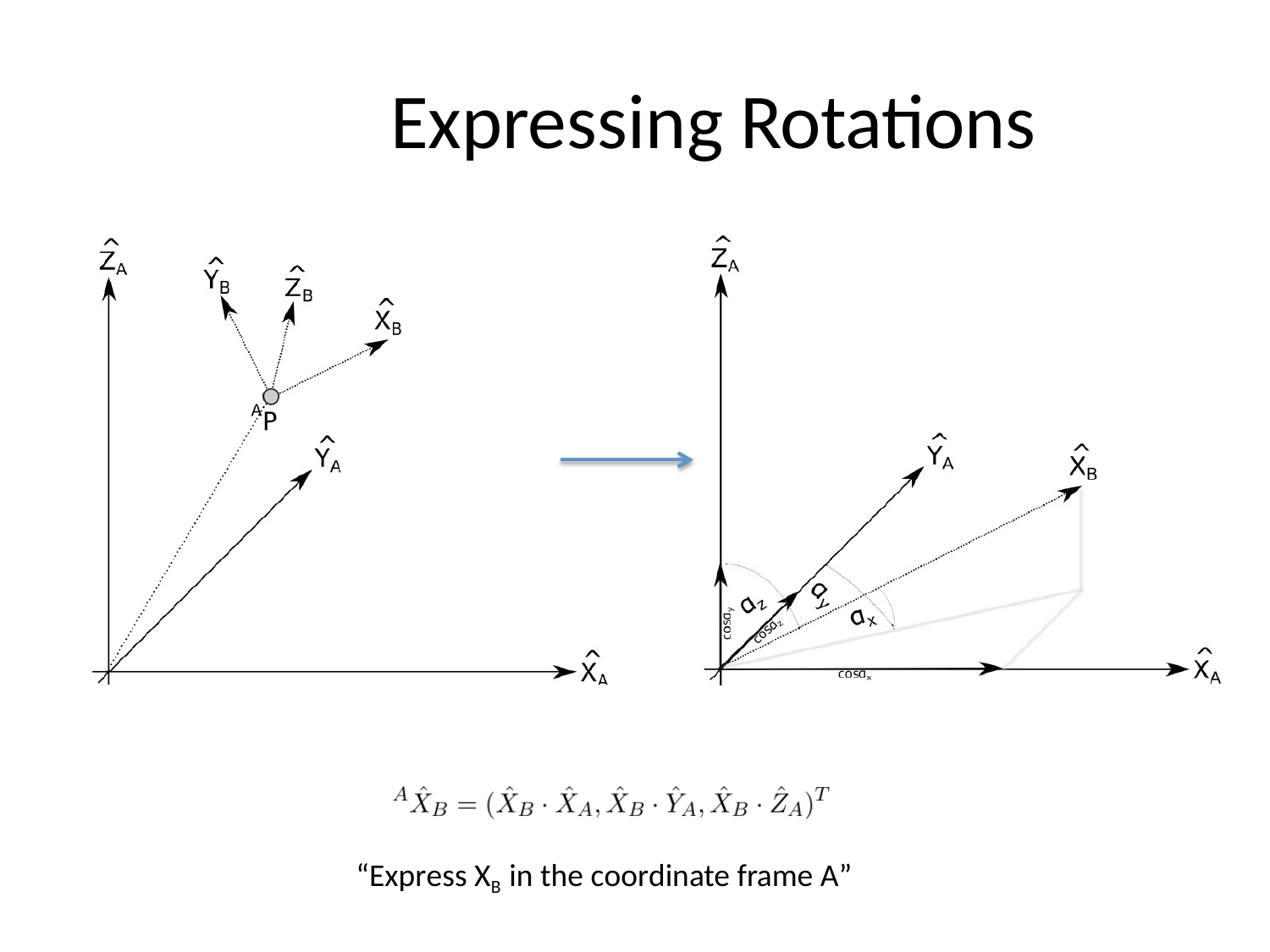

# Expressing Rotations

“Express XB  in the coordinate frame A”